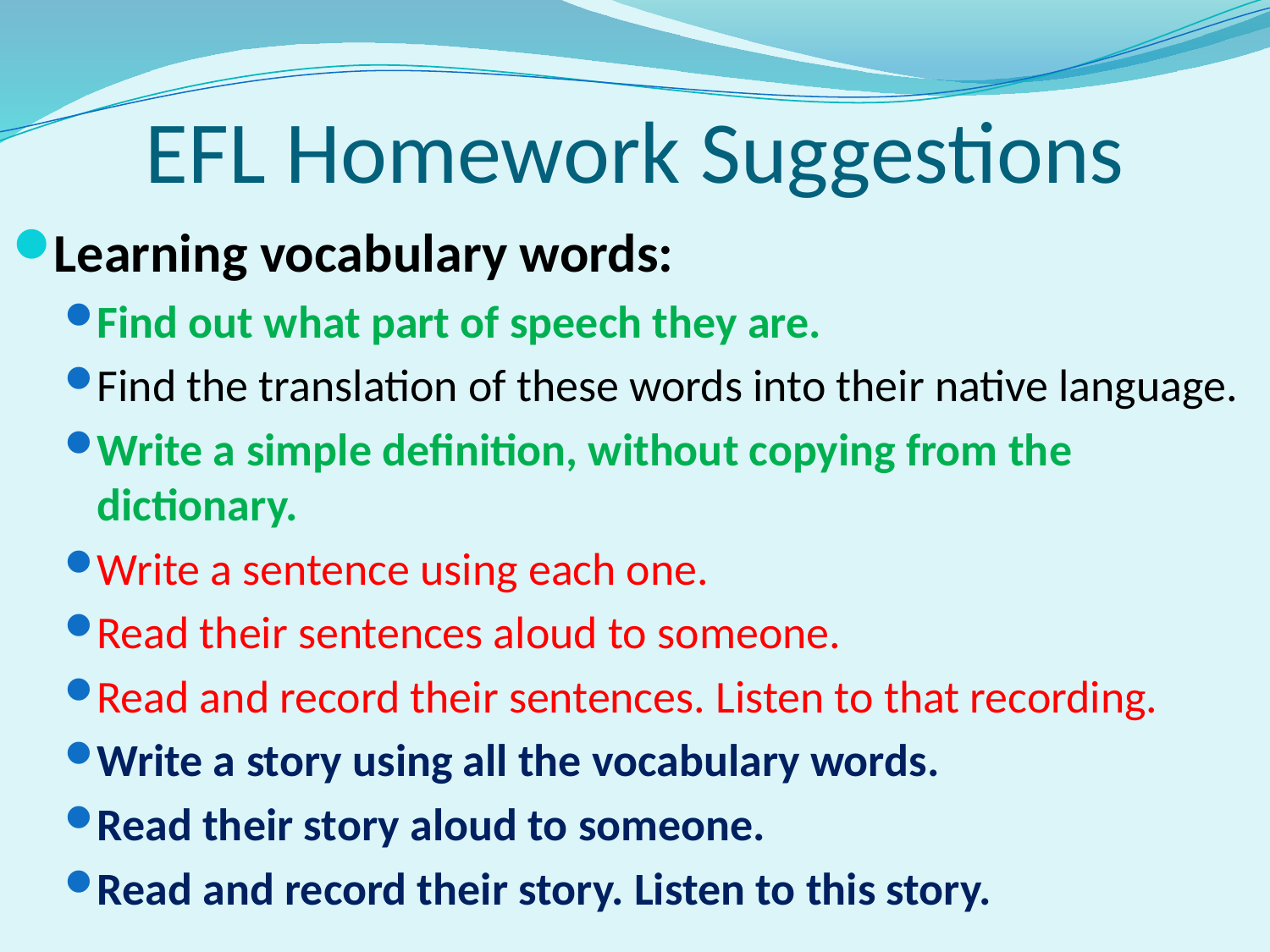

# EFL Homework Suggestions
Learning vocabulary words:
Find out what part of speech they are.
Find the translation of these words into their native language.
Write a simple definition, without copying from the dictionary.
Write a sentence using each one.
Read their sentences aloud to someone.
Read and record their sentences. Listen to that recording.
Write a story using all the vocabulary words.
Read their story aloud to someone.
Read and record their story. Listen to this story.